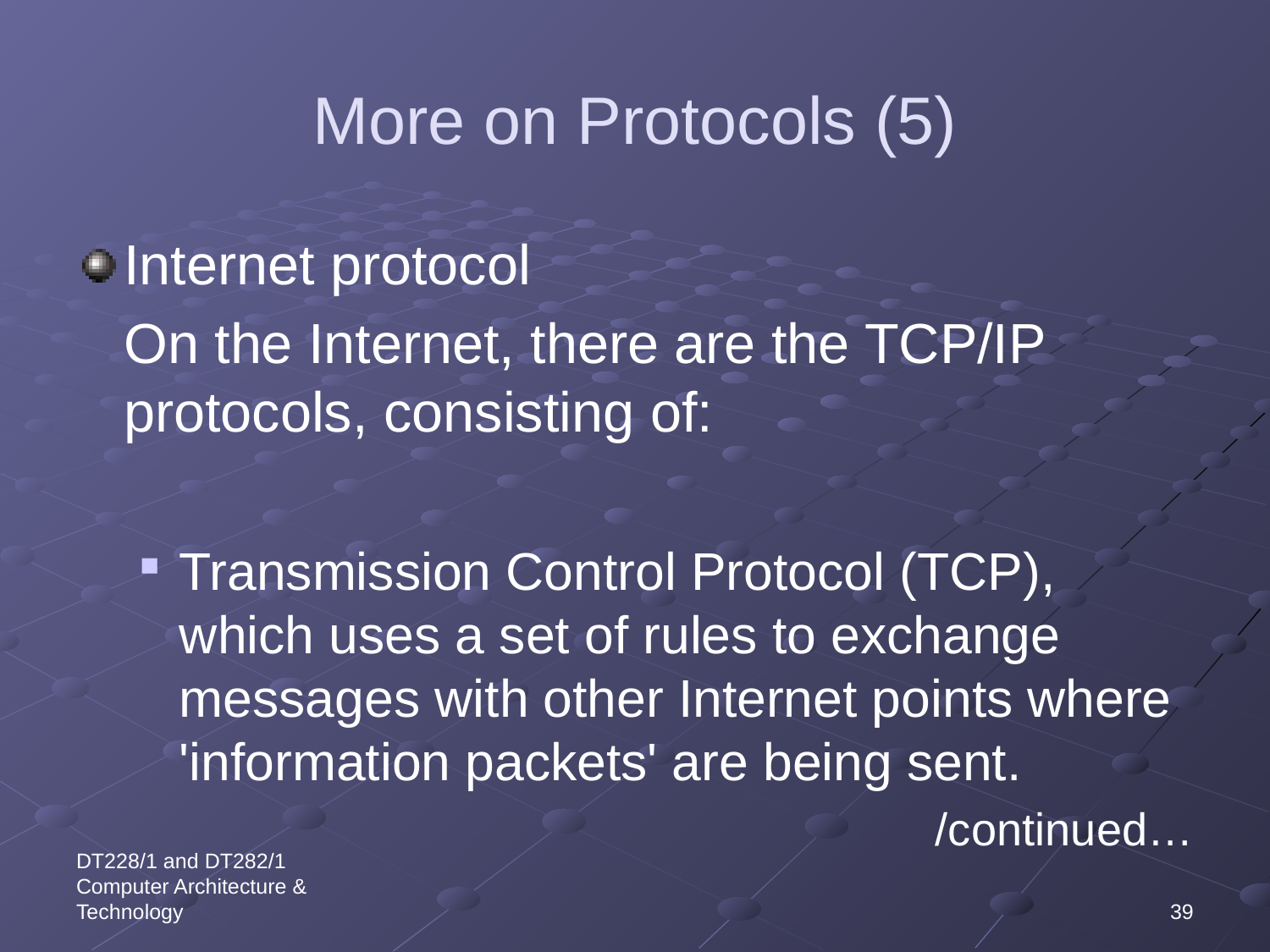

# More on Protocols (5)
Internet protocol
	On the Internet, there are the TCP/IP protocols, consisting of:

Transmission Control Protocol (TCP), which uses a set of rules to exchange messages with other Internet points where 'information packets' are being sent.
/continued…
DT228/1 and DT282/1 Computer Architecture & Technology
39